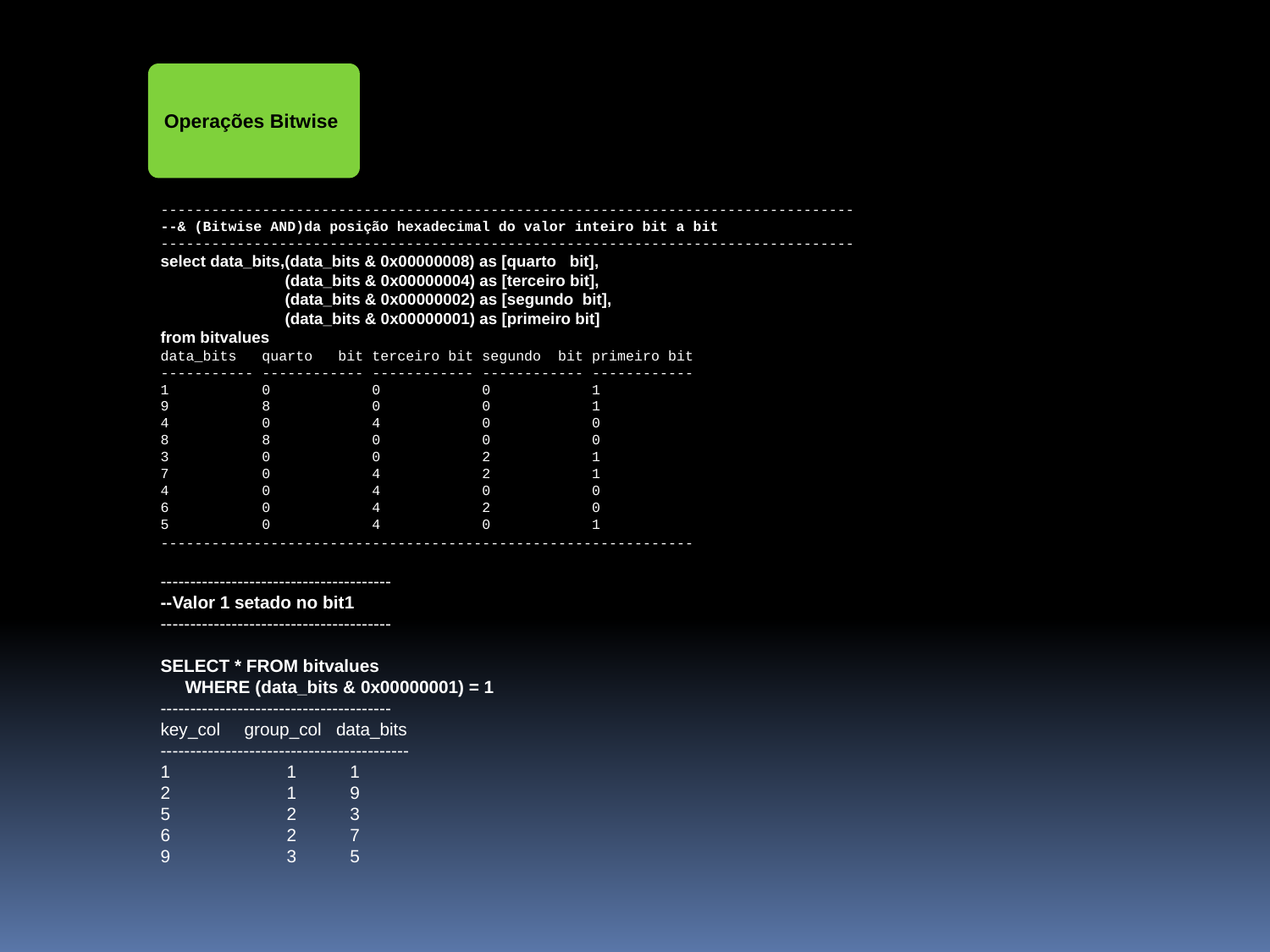

Operações Bitwise
----------------------------------------------------------------------------------
--& (Bitwise AND)da posição hexadecimal do valor inteiro bit a bit
----------------------------------------------------------------------------------
select data_bits,(data_bits & 0x00000008) as [quarto   bit],
                            (data_bits & 0x00000004) as [terceiro bit],
                            (data_bits & 0x00000002) as [segundo  bit],
                            (data_bits & 0x00000001) as [primeiro bit]
from bitvalues
data_bits   quarto   bit terceiro bit segundo  bit primeiro bit
----------- ------------ ------------ ------------ ------------
1           0            0            0            1
9           8            0            0            1
4           0            4            0            0
8           8            0            0            0
3           0            0            2            1
7           0            4            2            1
4           0            4            0            0
6           0            4            2            0
5           0            4            0            1
---------------------------------------------------------------

---------------------------------------
--Valor 1 setado no bit1
---------------------------------------

SELECT * FROM bitvalues
     WHERE (data_bits & 0x00000001) = 1
---------------------------------------
key_col     group_col   data_bits
------------------------------------------
1                        1           1
2                        1           9
5                        2           3
6                        2           7
9                        3           5